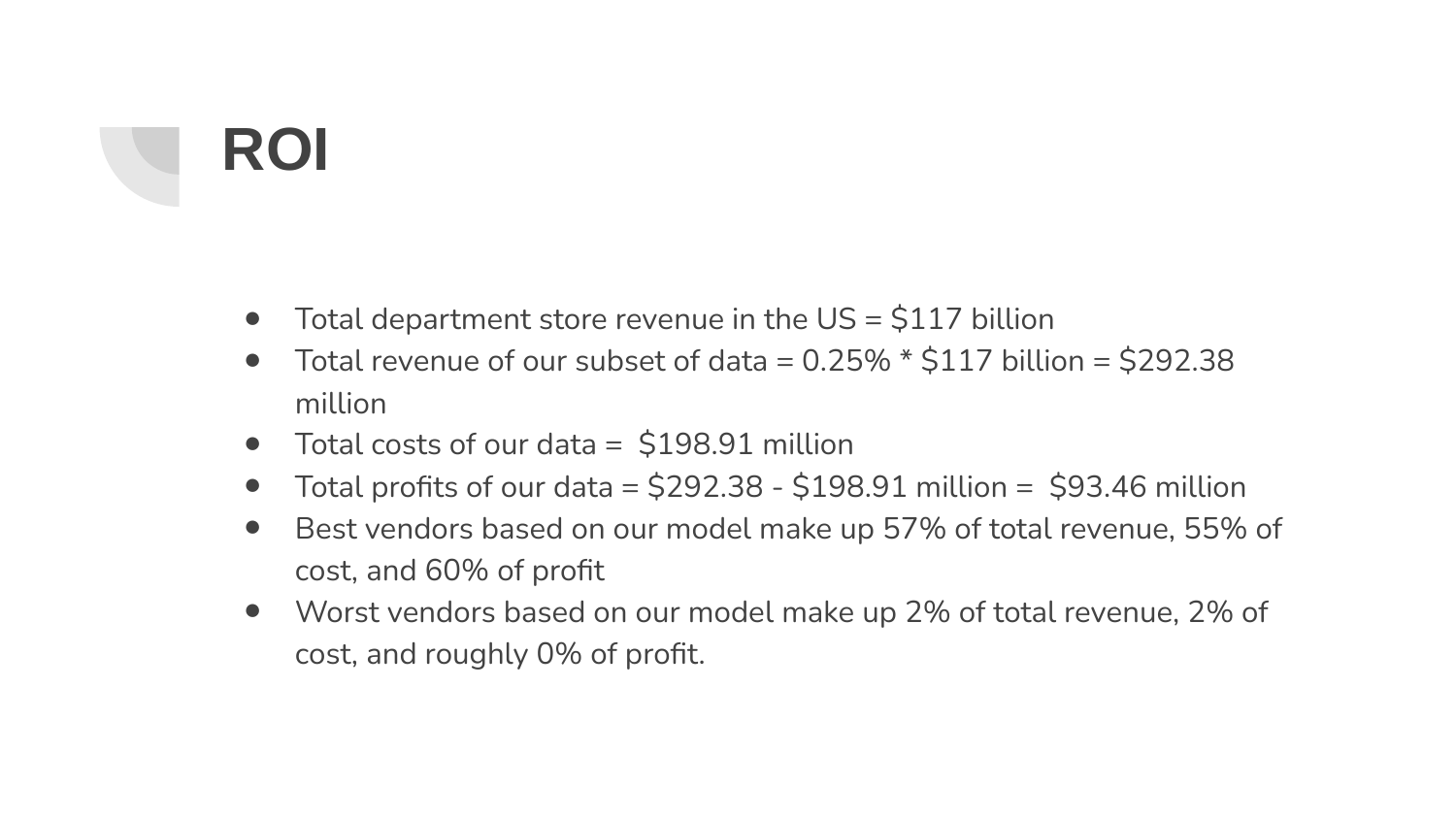

# ROI
Total department store revenue in the US = $117 billion
Total revenue of our subset of data = 0.25% * $117 billion = $292.38 million
Total costs of our data =  $198.91 million
Total profits of our data = $292.38 - $198.91 million =  $93.46 million
Best vendors based on our model make up 57% of total revenue, 55% of cost, and 60% of profit
Worst vendors based on our model make up 2% of total revenue, 2% of cost, and roughly 0% of profit.